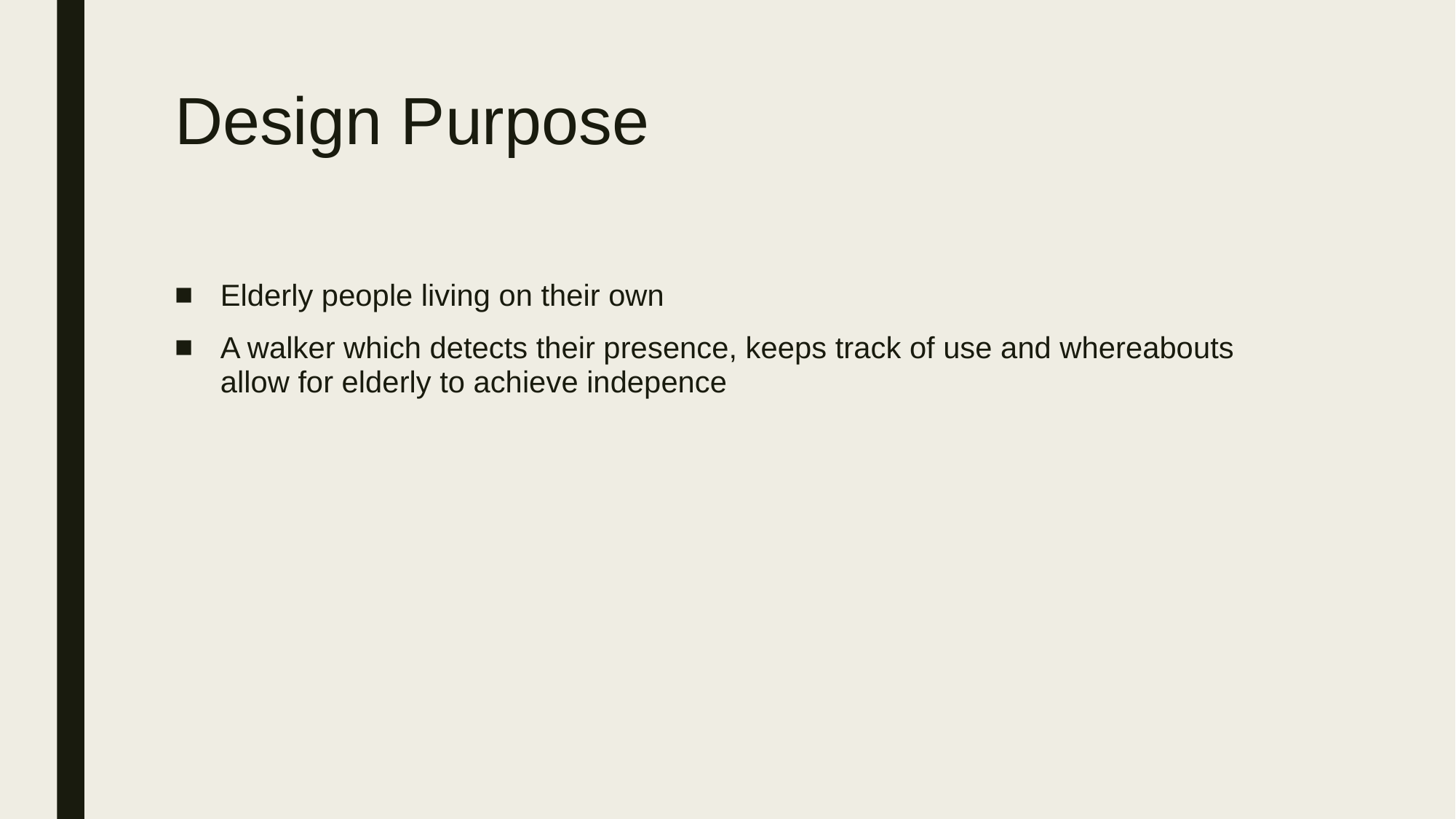

# Design Purpose
Elderly people living on their own
A walker which detects their presence, keeps track of use and whereabouts allow for elderly to achieve indepence